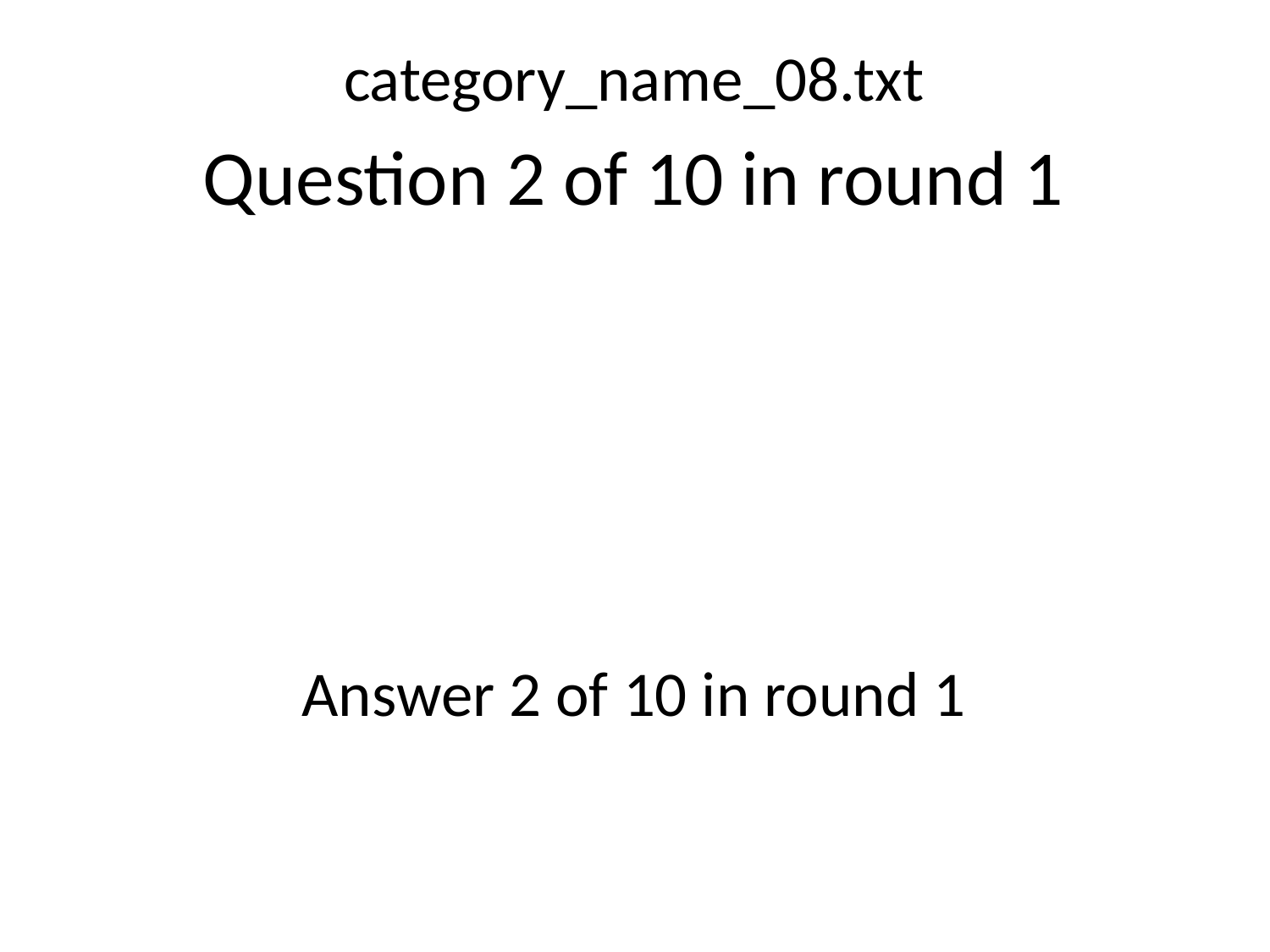

category_name_08.txt
Question 2 of 10 in round 1
Answer 2 of 10 in round 1